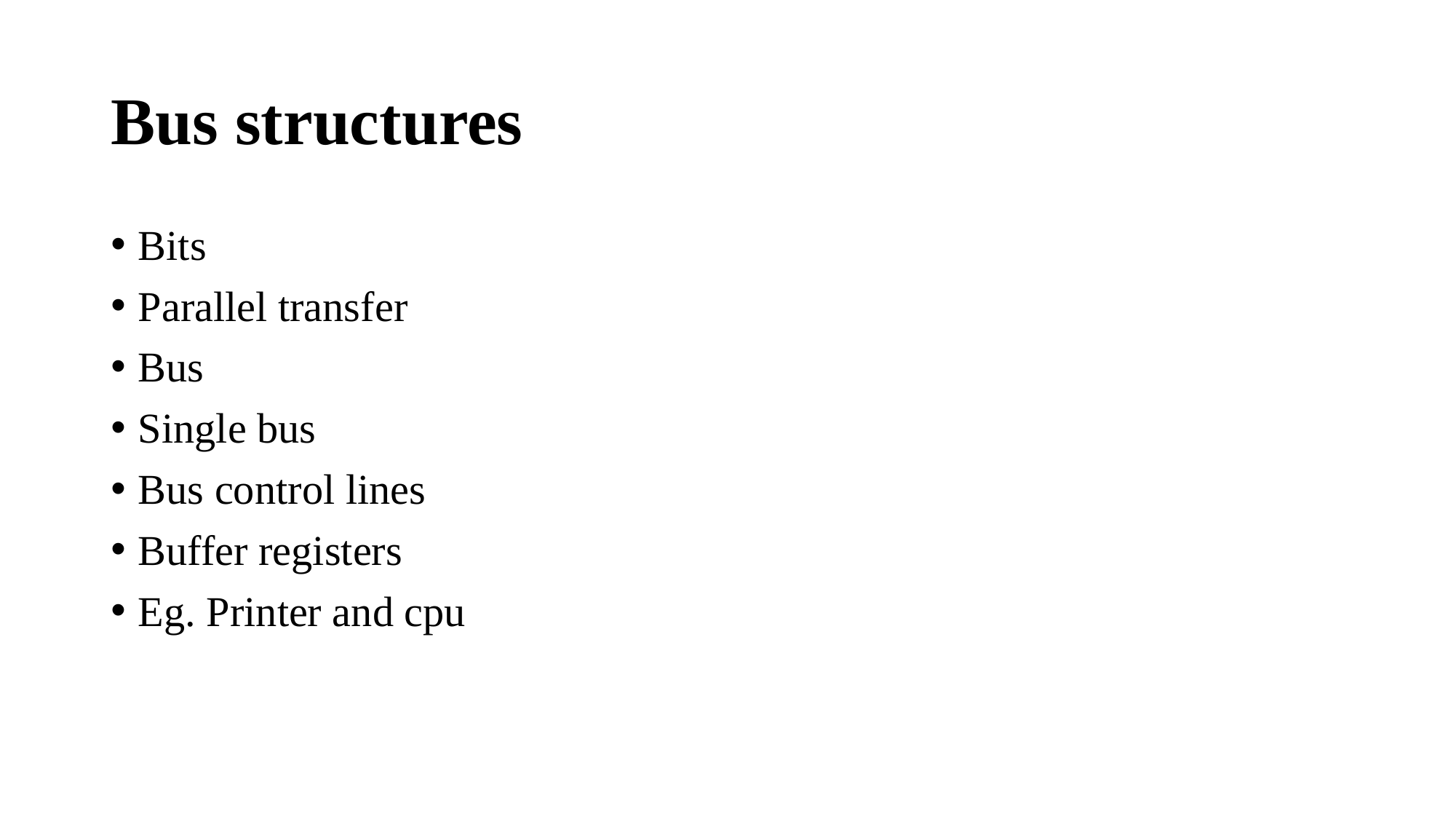

# Bus structures
Bits
Parallel transfer
Bus
Single bus
Bus control lines
Buffer registers
Eg. Printer and cpu